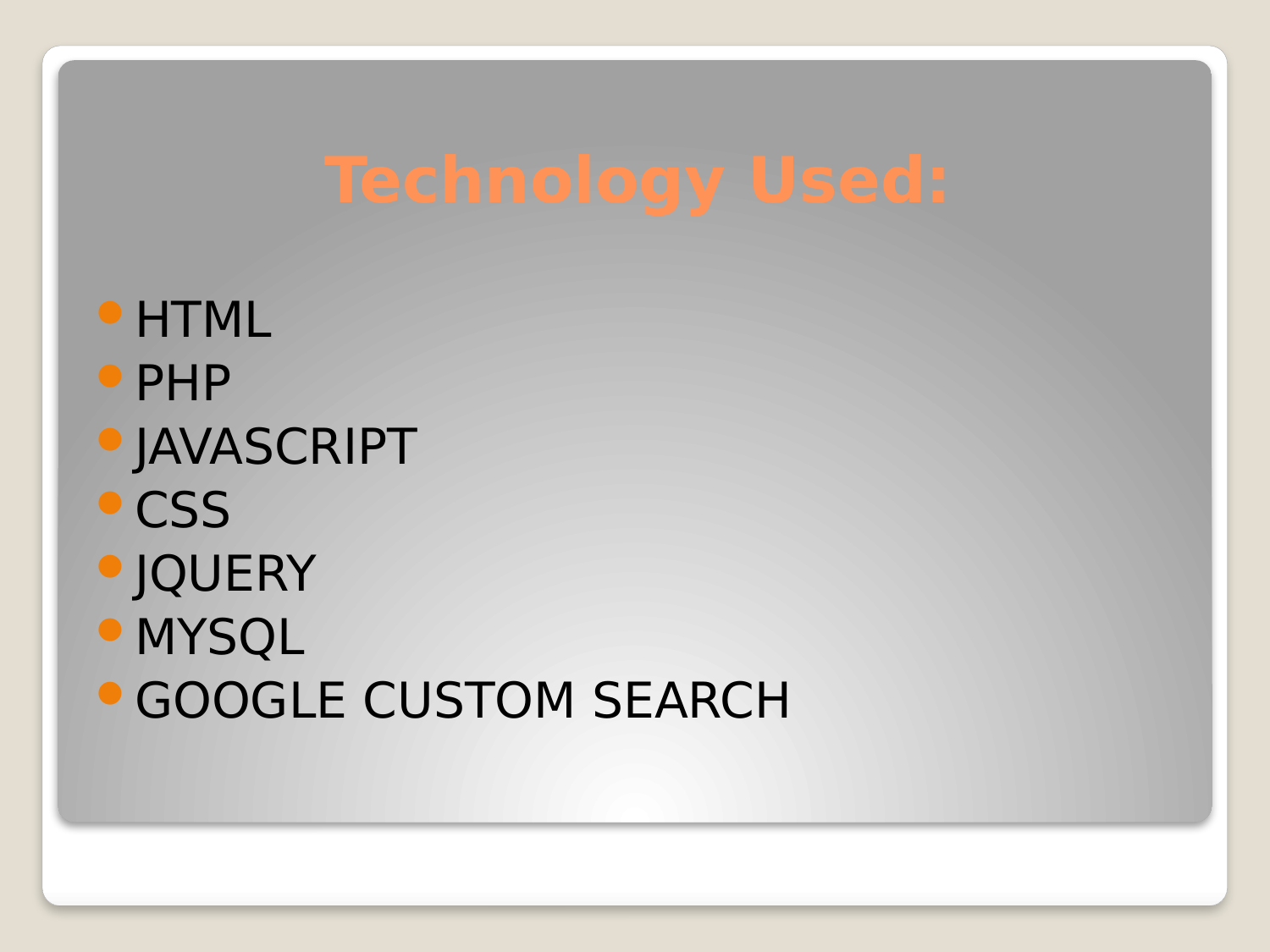

# Technology Used:
HTML
PHP
JAVASCRIPT
CSS
JQUERY
MYSQL
GOOGLE CUSTOM SEARCH